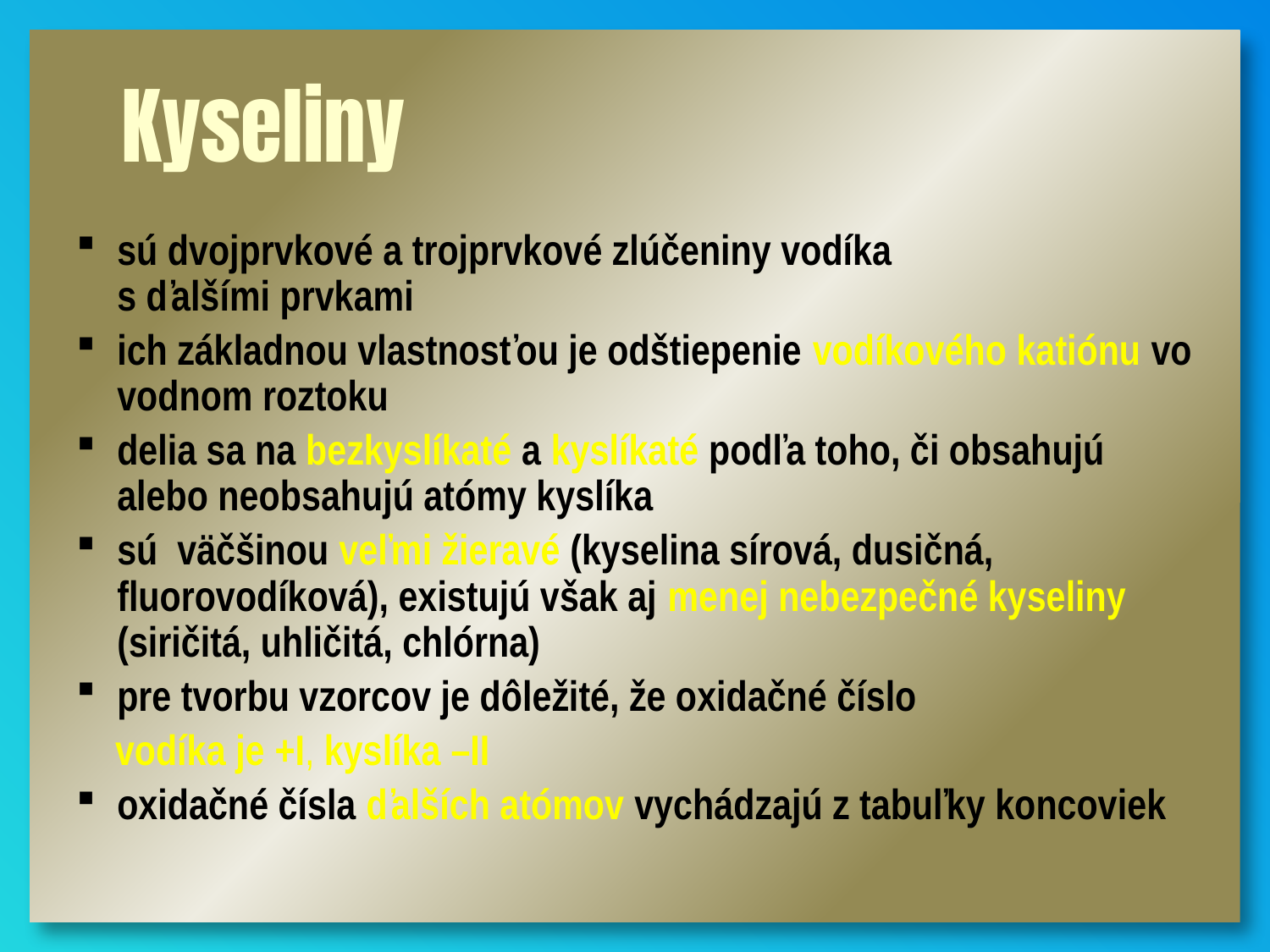

# Kyseliny
sú dvojprvkové a trojprvkové zlúčeniny vodíka
s ďalšími prvkami
ich základnou vlastnosťou je odštiepenie vodíkového katiónu vo vodnom roztoku
delia sa na bezkyslíkaté a kyslíkaté podľa toho, či obsahujú alebo neobsahujú atómy kyslíka
sú  väčšinou veľmi žieravé (kyselina sírová, dusičná, fluorovodíková), existujú však aj menej nebezpečné kyseliny (siričitá, uhličitá, chlórna)
pre tvorbu vzorcov je dôležité, že oxidačné číslo
    vodíka je +I, kyslíka –II
oxidačné čísla ďalších atómov vychádzajú z tabuľky koncoviek